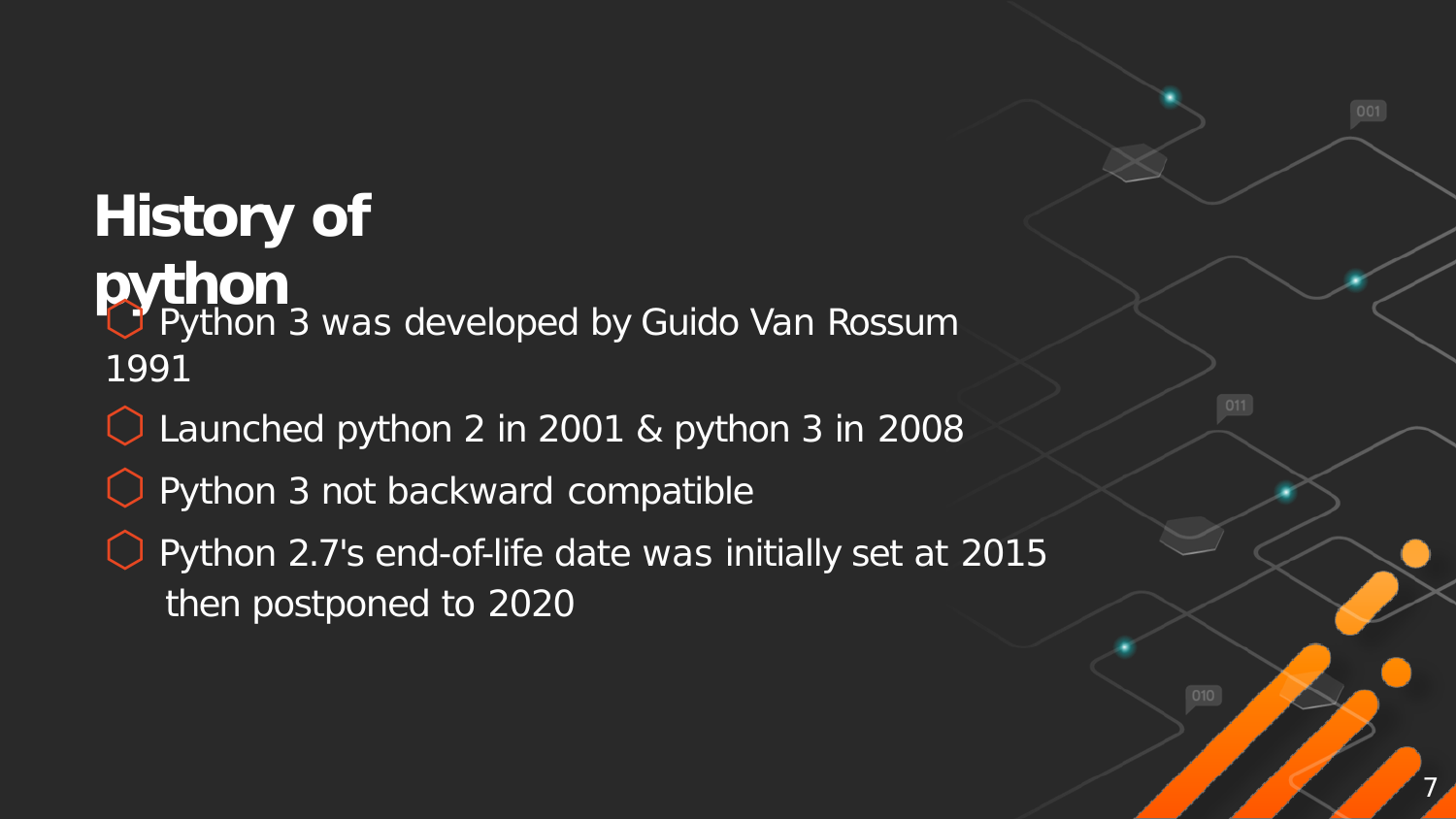

# History of python
⬡ Python 3 was developed by Guido Van Rossum 1991
⬡ Launched python 2 in 2001 & python 3 in 2008
⬡ Python 3 not backward compatible
⬡ Python 2.7's end-of-life date was initially set at 2015
then postponed to 2020
7